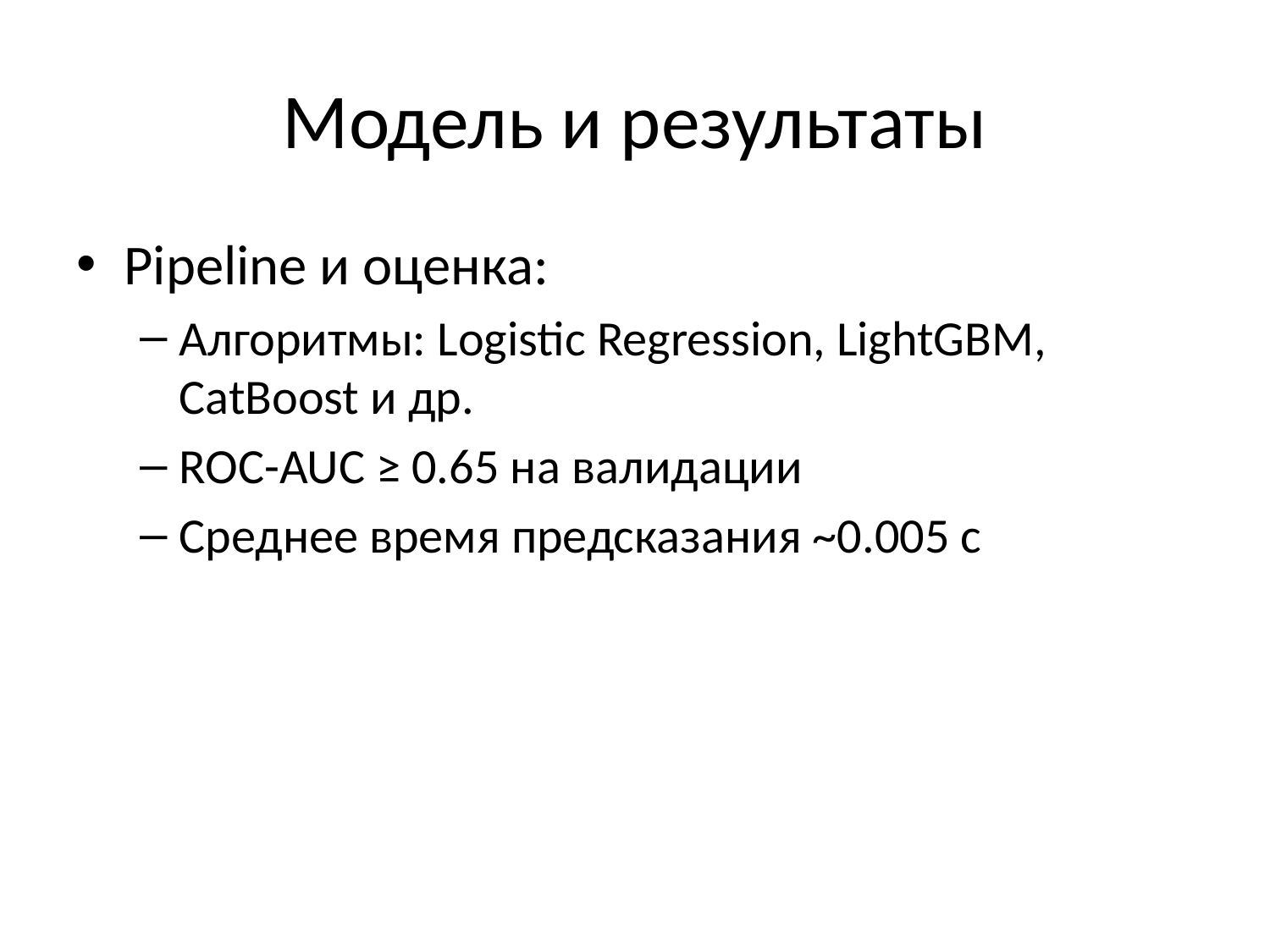

# Модель и результаты
Pipeline и оценка:
Алгоритмы: Logistic Regression, LightGBM, CatBoost и др.
ROC-AUC ≥ 0.65 на валидации
Среднее время предсказания ~0.005 с